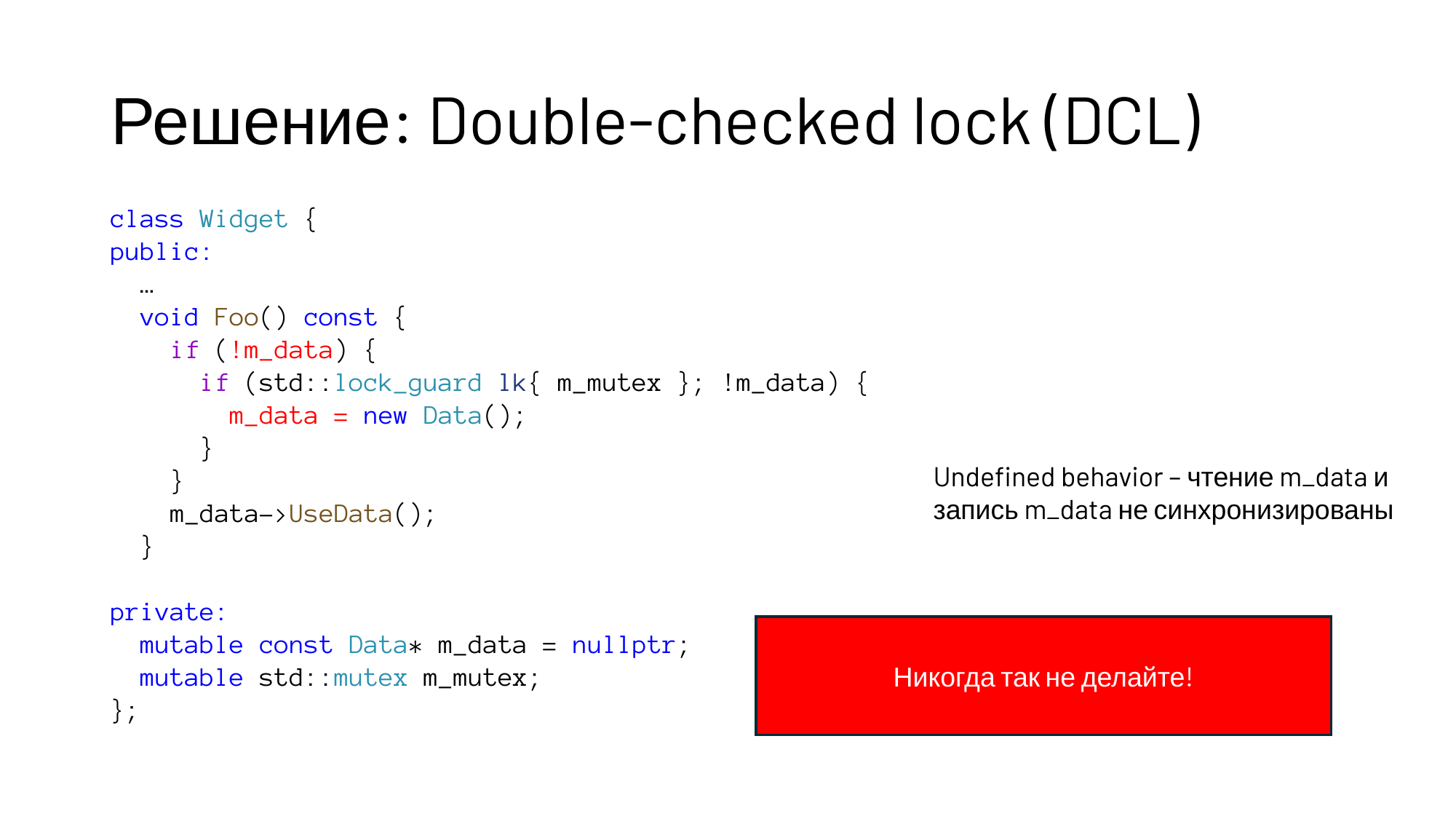

# Решение: Double-checked lock (DCL)
class Widget {
public:
  …
  void Foo() const {
    if (!m_data) {
      if (std::lock_guard lk{ m_mutex }; !m_data) {
        m_data = new Data();
      }
    }
    m_data->UseData();
  }
private:
  mutable const Data* m_data = nullptr;
  mutable std::mutex m_mutex;
};
Undefined behavior – чтение m_data и запись m_data не синхронизированы
Никогда так не делайте!